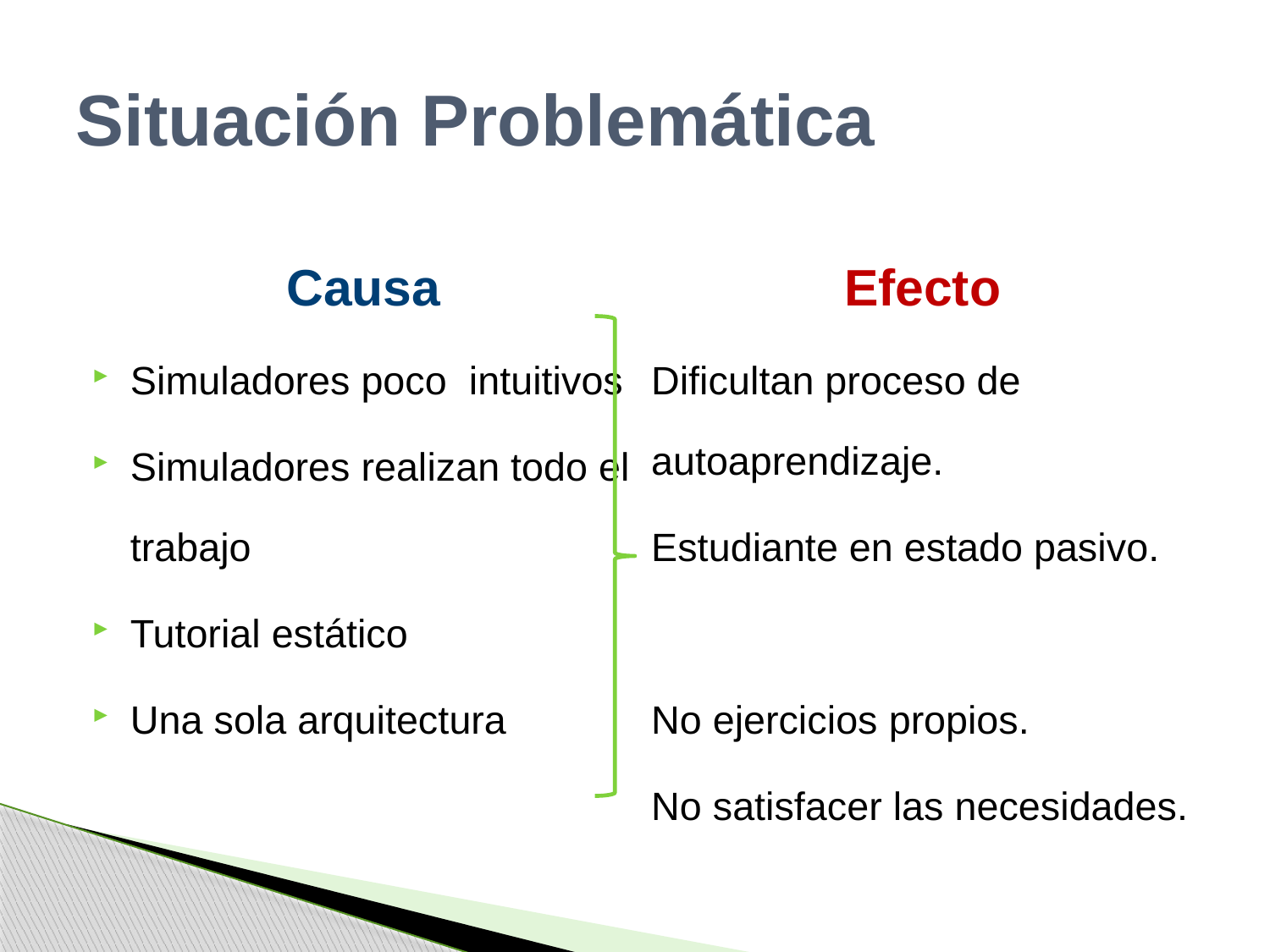

# Situación Problemática
Causa
Simuladores poco  intuitivos
Simuladores realizan todo el trabajo
Tutorial estático
Una sola arquitectura

Efecto
Dificultan proceso de autoaprendizaje.
Estudiante en estado pasivo.

No ejercicios propios.
No satisfacer las necesidades.